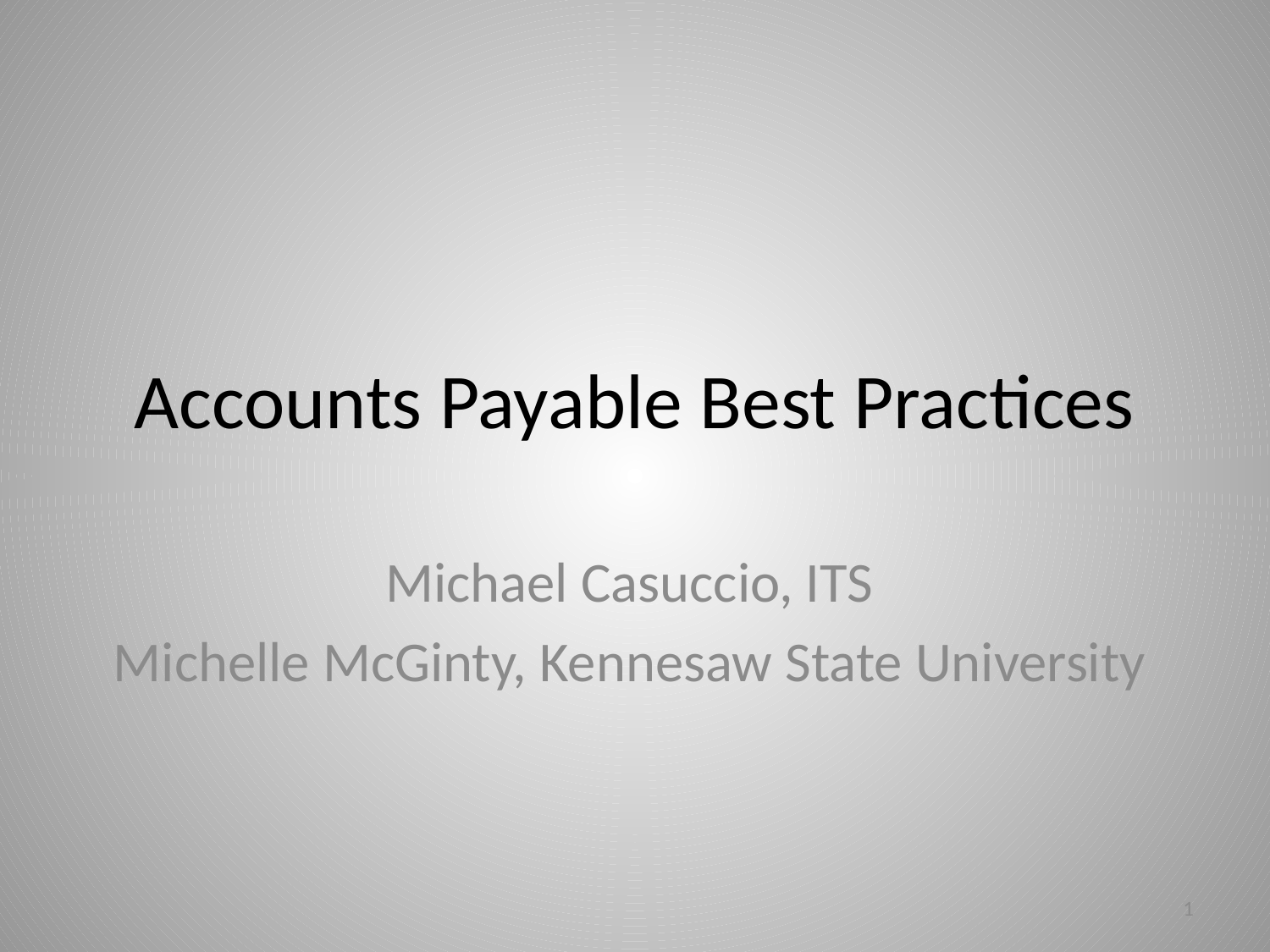

# Accounts Payable Best Practices
Michael Casuccio, ITS
Michelle McGinty, Kennesaw State University
1